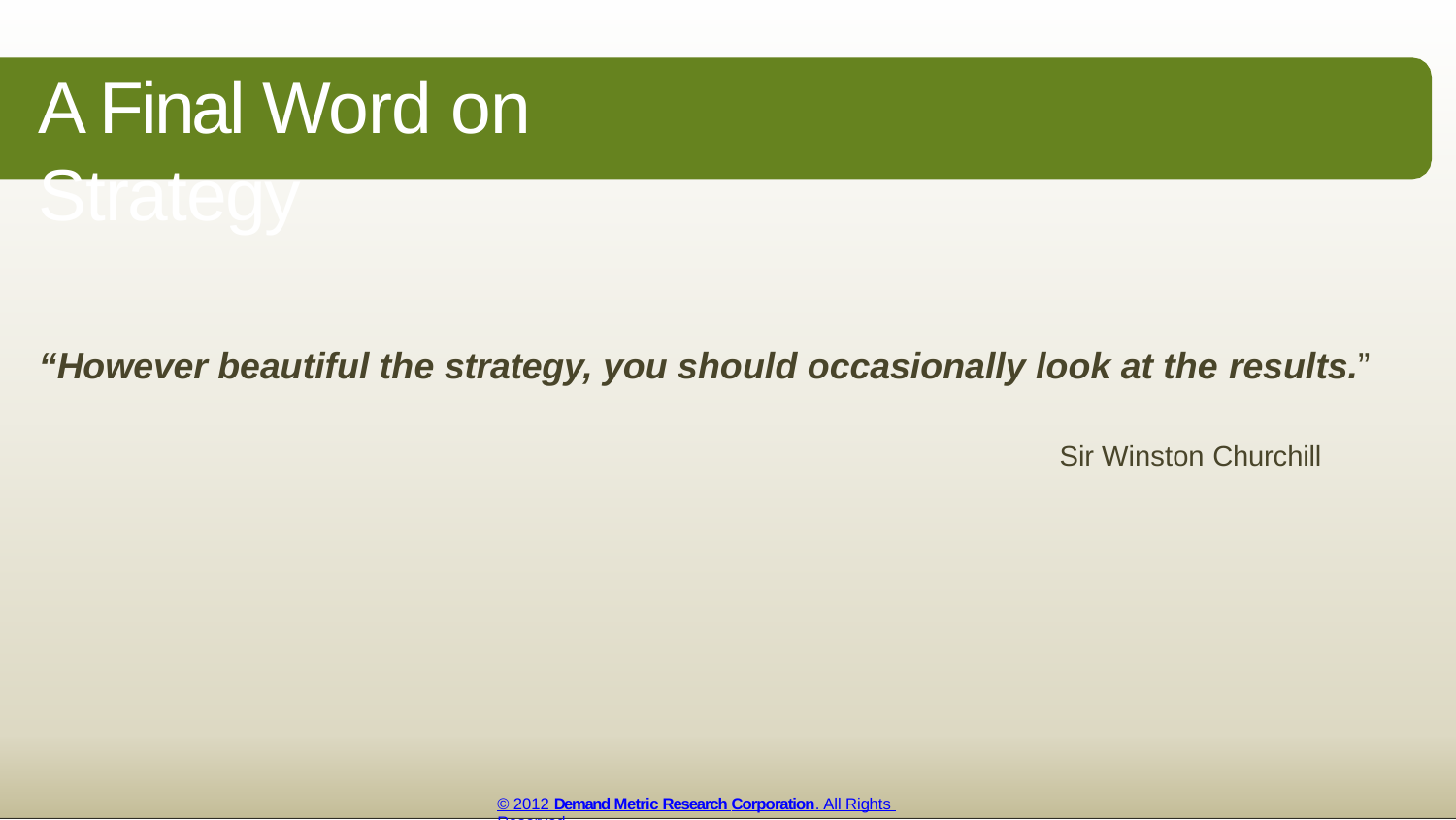

# A Final Word on Strategy
“However beautiful the strategy, you should occasionally look at the results.”

Sir Winston Churchill
© 2012 Demand Metric Research Corporation. All Rights Reserved.